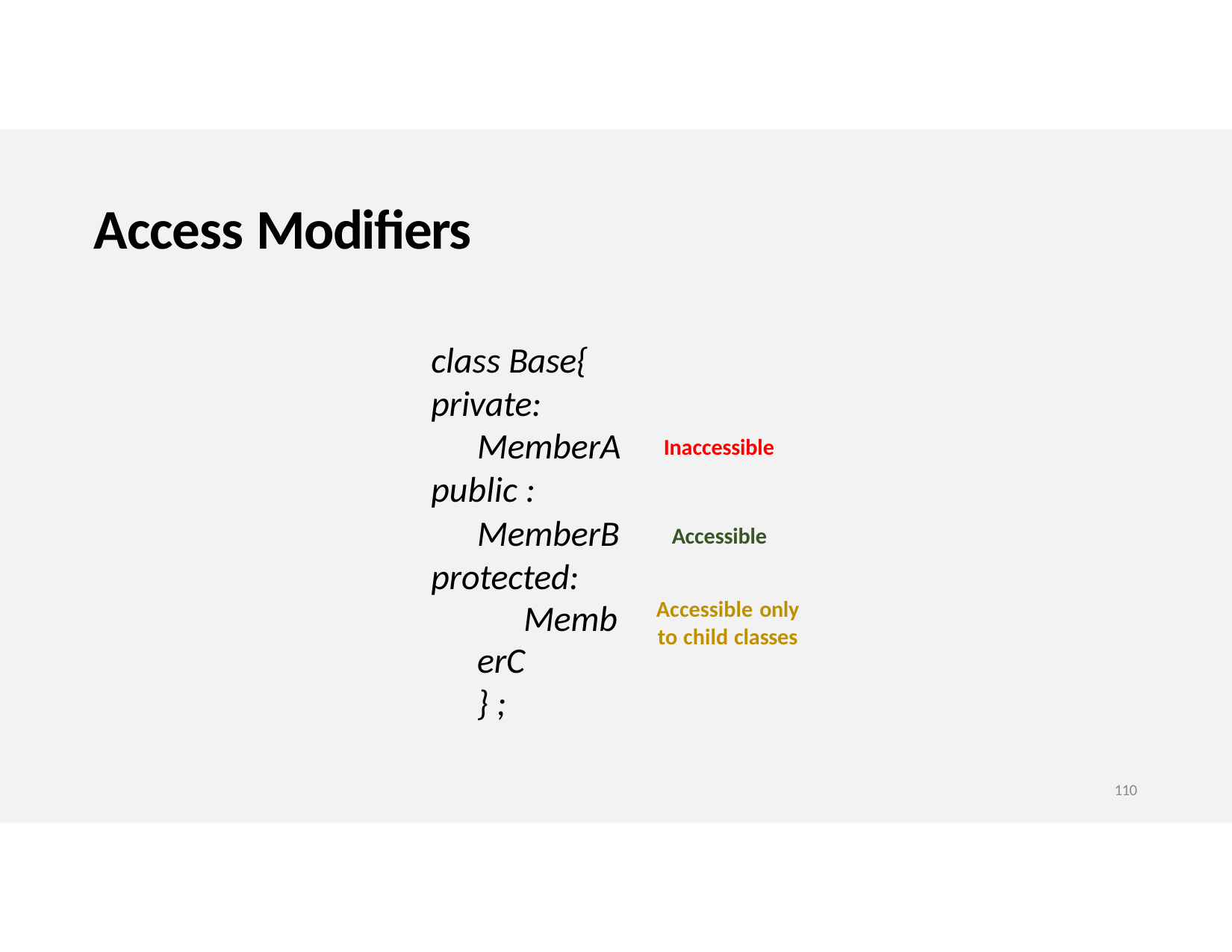

# Access Modifiers
class Base{ private:
MemberA public :
MemberB protected:
MemberC
} ;
Inaccessible
Accessible
Accessible only to child classes
110